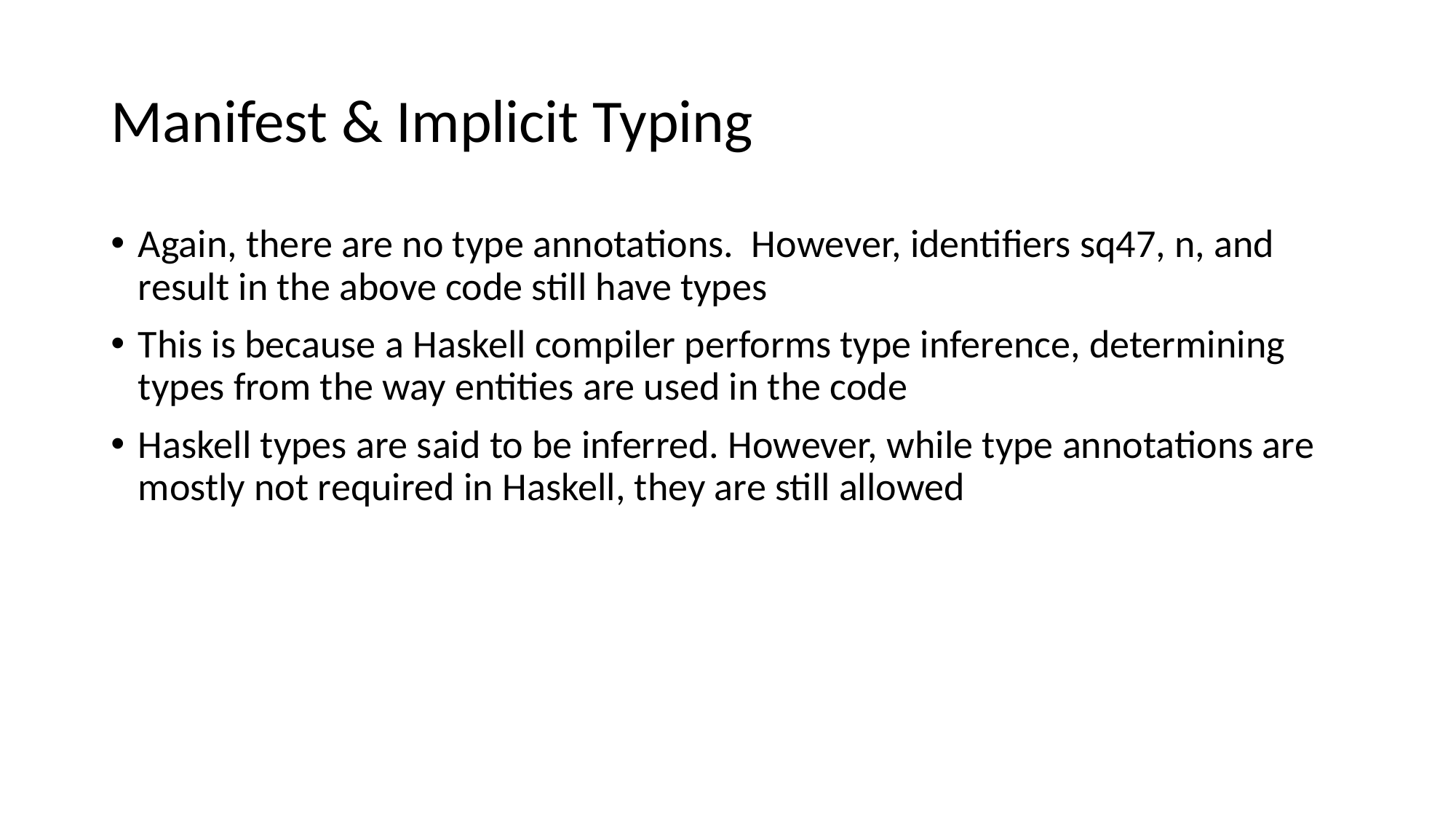

# Manifest & Implicit Typing
Again, there are no type annotations.  However, identifiers sq47, n, and result in the above code still have types
This is because a Haskell compiler performs type inference, determining types from the way entities are used in the code
Haskell types are said to be inferred. However, while type annotations are mostly not required in Haskell, they are still allowed